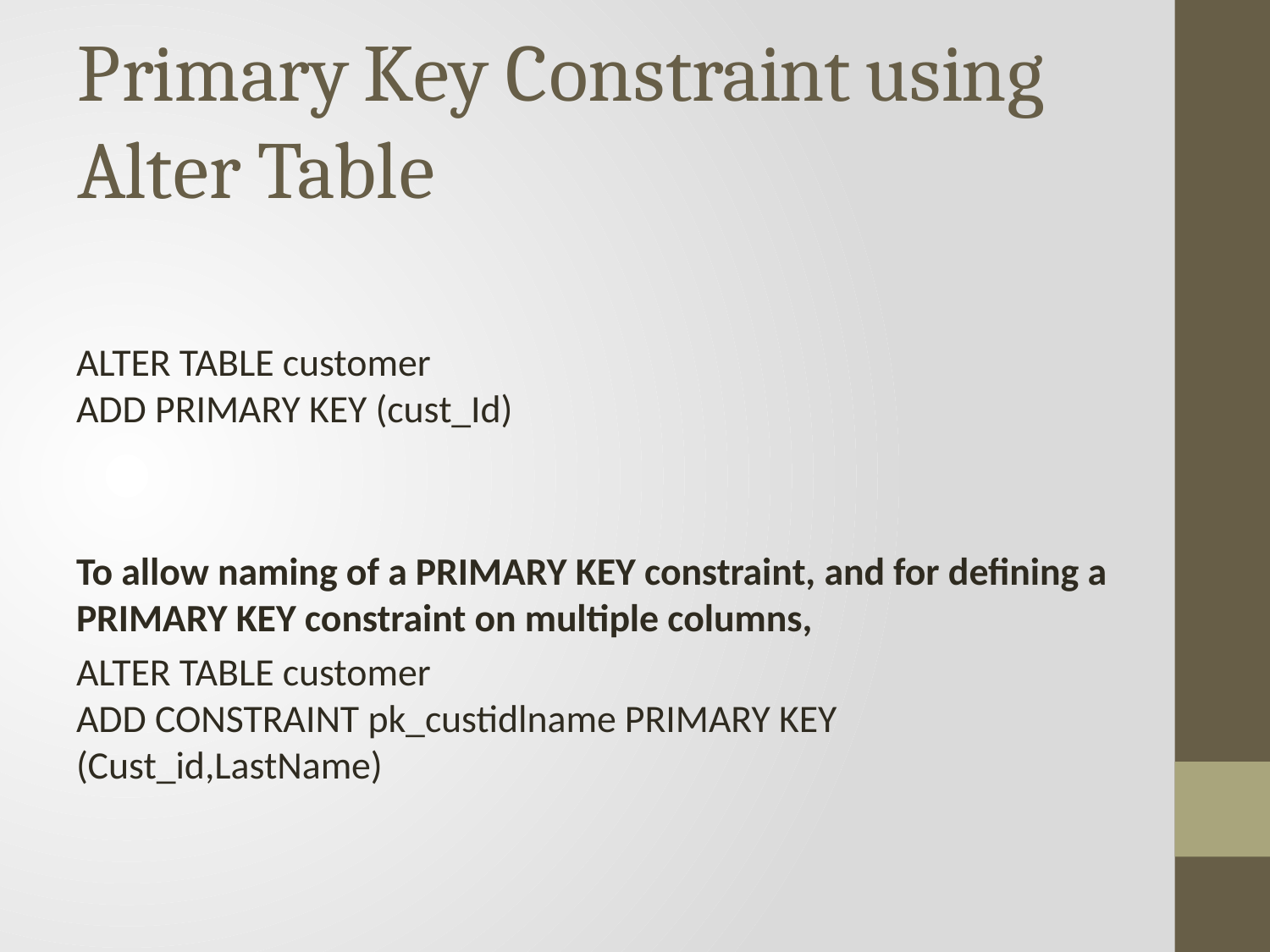

# Primary Key Constraint using Alter Table

ALTER TABLE customer
ADD PRIMARY KEY (cust_Id)

To allow naming of a PRIMARY KEY constraint, and for defining a PRIMARY KEY constraint on multiple columns,
ALTER TABLE customer
ADD CONSTRAINT pk_custidlname PRIMARY KEY (Cust_id,LastName)